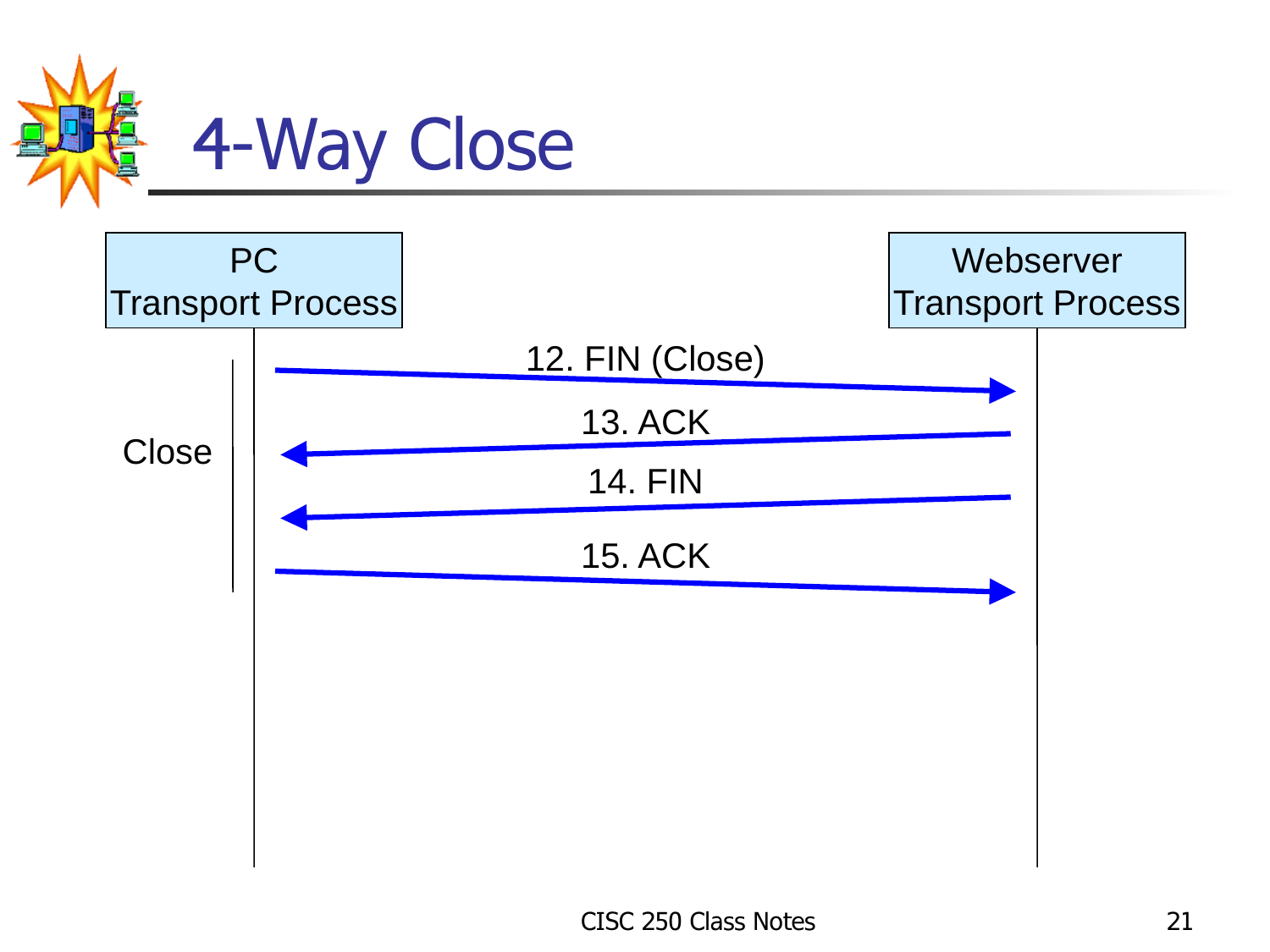

# 4-Way Close
PC
Transport Process
Webserver
Transport Process

12. FIN (Close)

13. ACK
Close

14. FIN

15. ACK

CISC 250 Class Notes
21